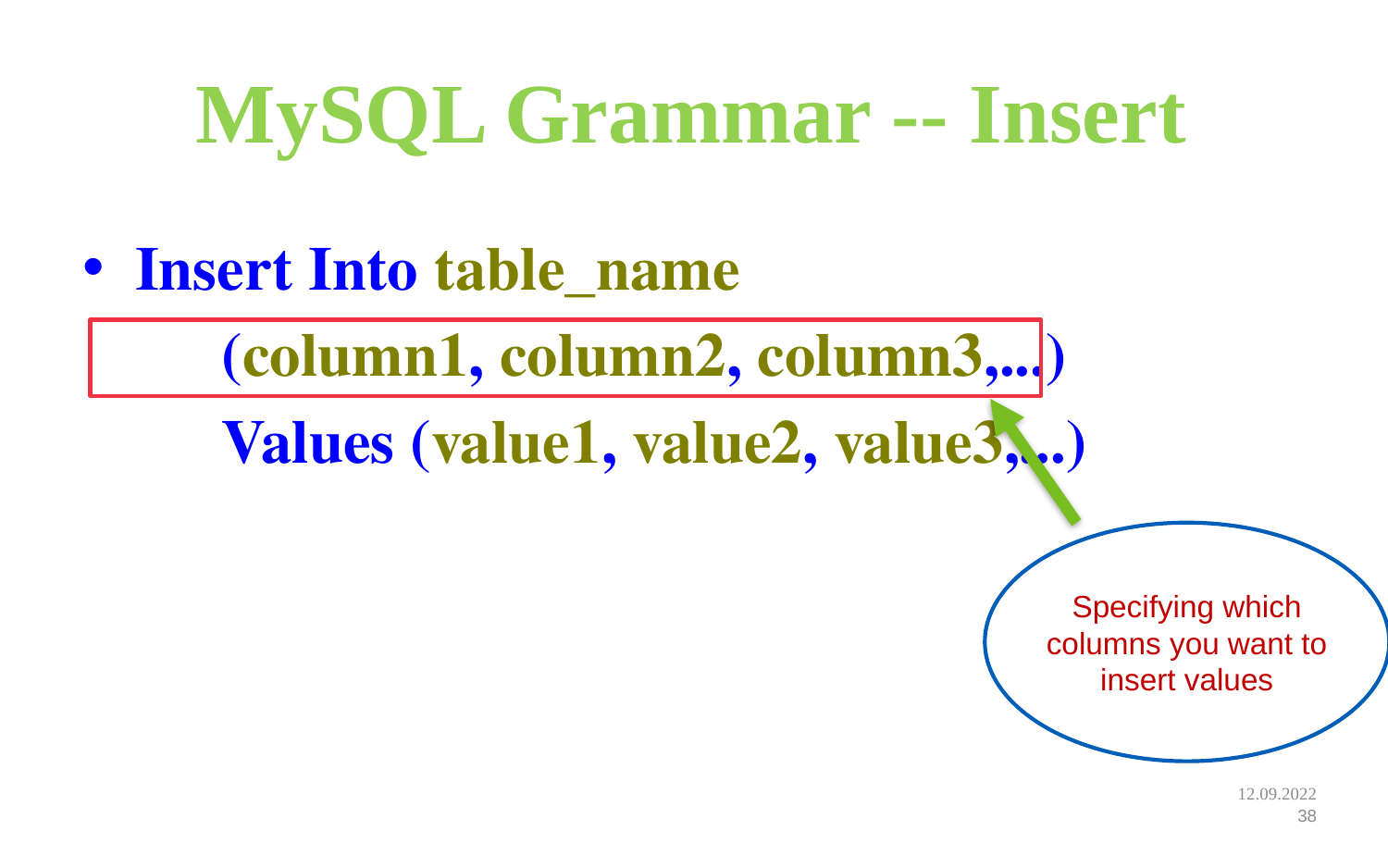

# MySQL Grammar -- Insert
Insert Into table_name
	(column1, column2, column3,...)
	Values (value1, value2, value3,...)

Specifying which columns you want to insert values
12.09.2022
38